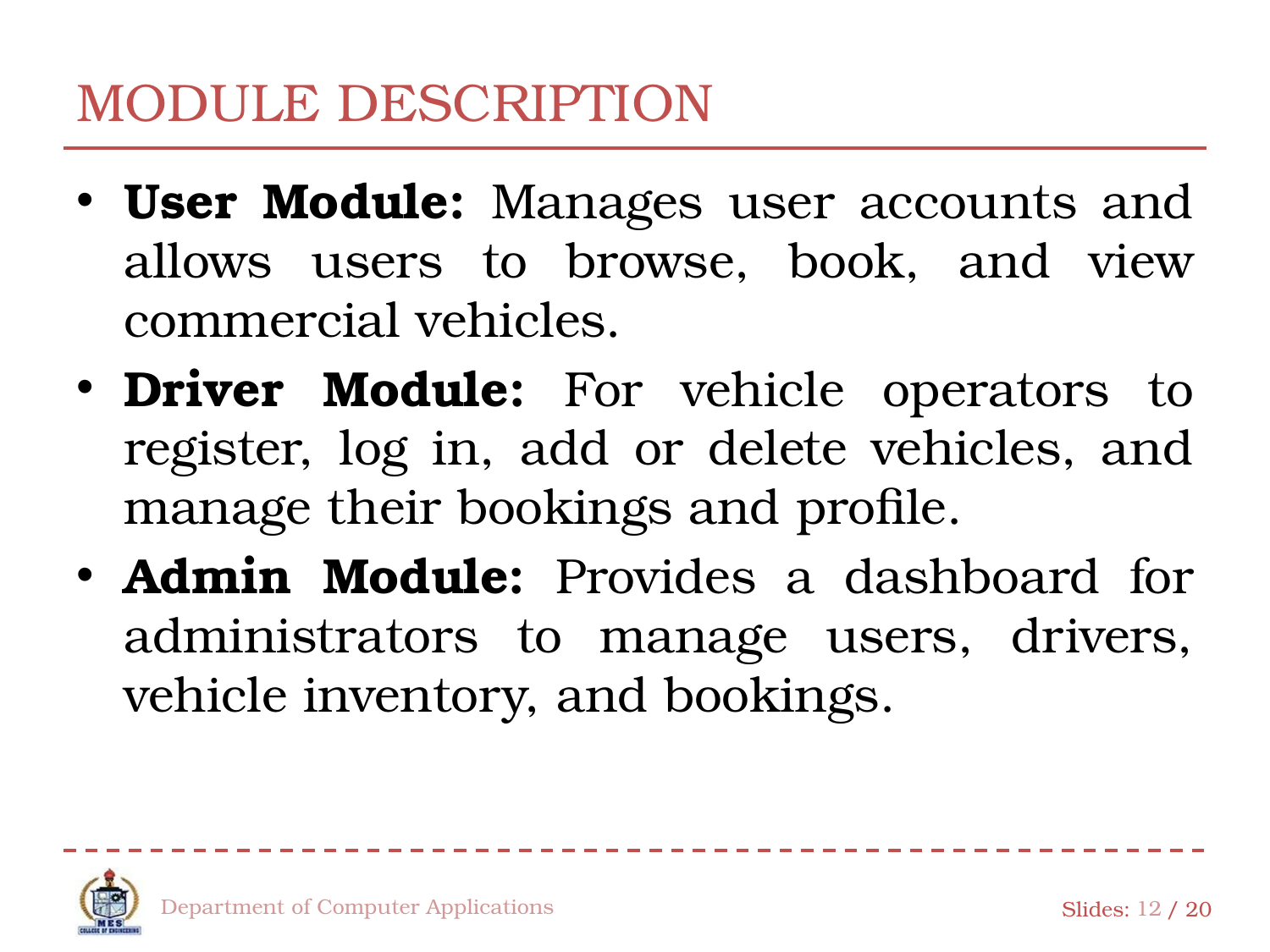

# MODULE DESCRIPTION
User Module: Manages user accounts and allows users to browse, book, and view commercial vehicles.
Driver Module: For vehicle operators to register, log in, add or delete vehicles, and manage their bookings and profile.
Admin Module: Provides a dashboard for administrators to manage users, drivers, vehicle inventory, and bookings.
Department of Computer Applications
12